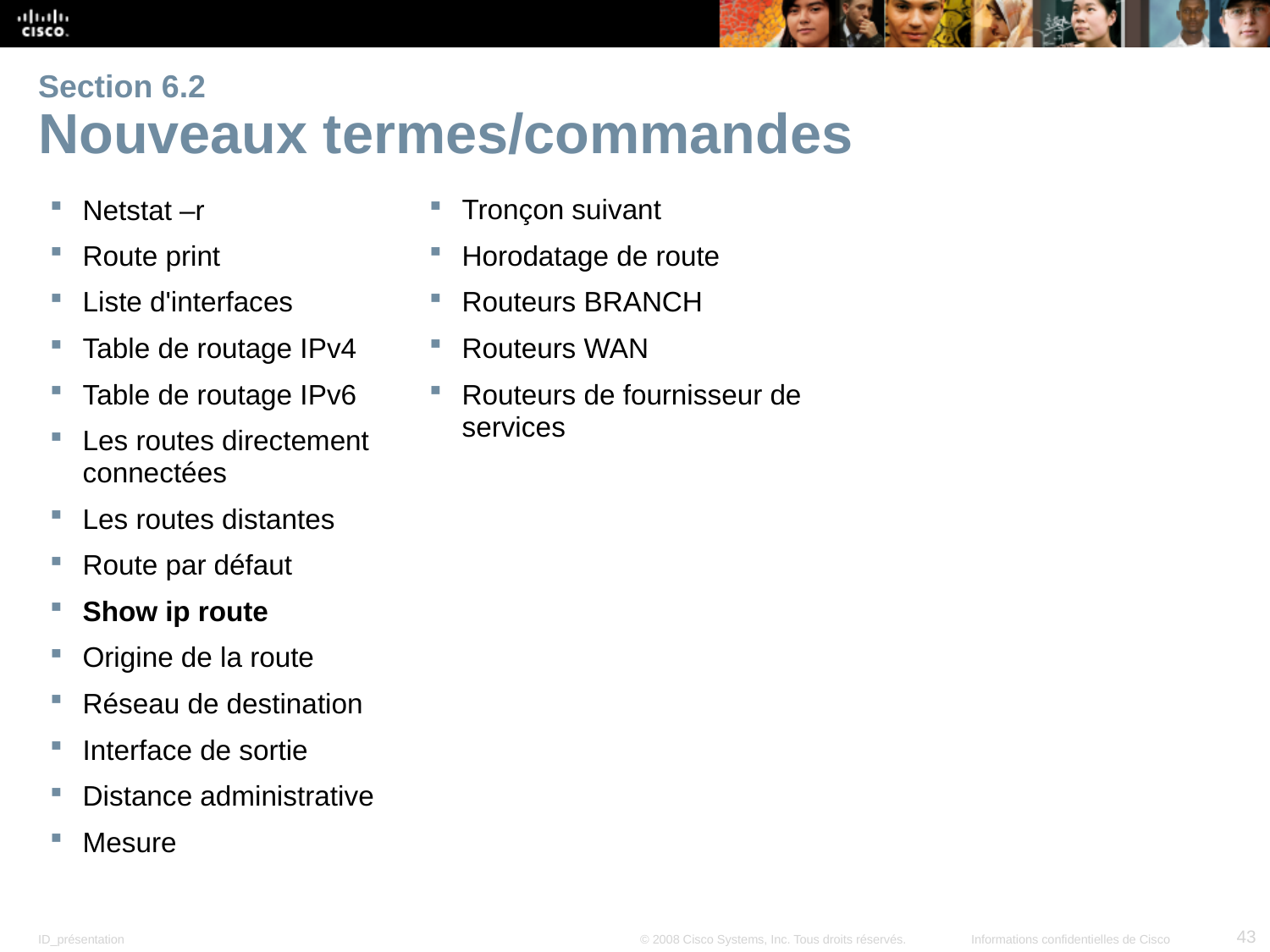

# Section 6.2 Nouveaux termes/commandes
Netstat –r
Route print
Liste d'interfaces
Table de routage IPv4
Table de routage IPv6
Les routes directement connectées
Les routes distantes
Route par défaut
Show ip route
Origine de la route
Réseau de destination
Interface de sortie
Distance administrative
Mesure
Tronçon suivant
Horodatage de route
Routeurs BRANCH
Routeurs WAN
Routeurs de fournisseur de services